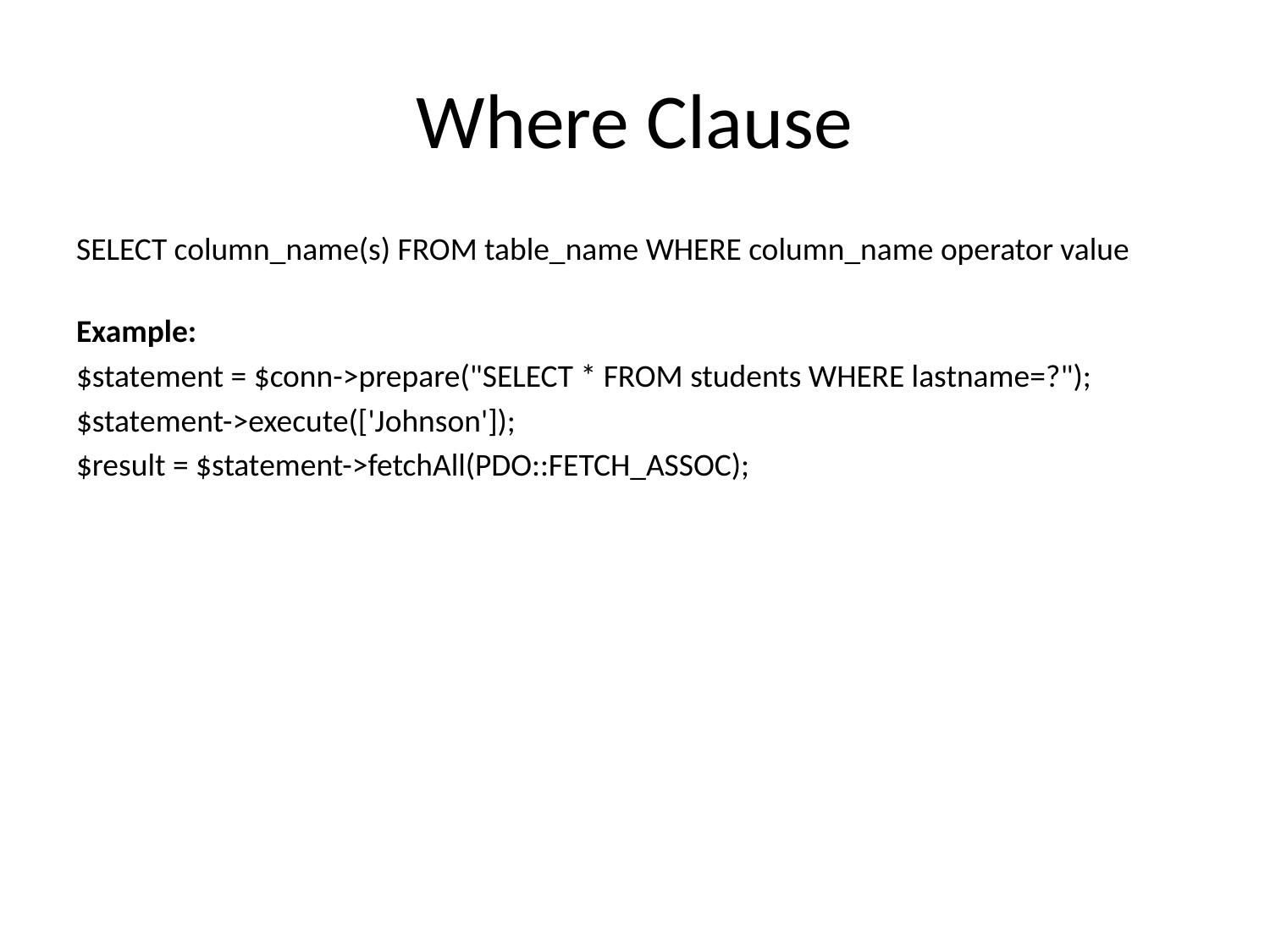

# Where Clause
SELECT column_name(s) FROM table_name WHERE column_name operator value
Example:
$statement = $conn->prepare("SELECT * FROM students WHERE lastname=?");
$statement->execute(['Johnson']);
$result = $statement->fetchAll(PDO::FETCH_ASSOC);